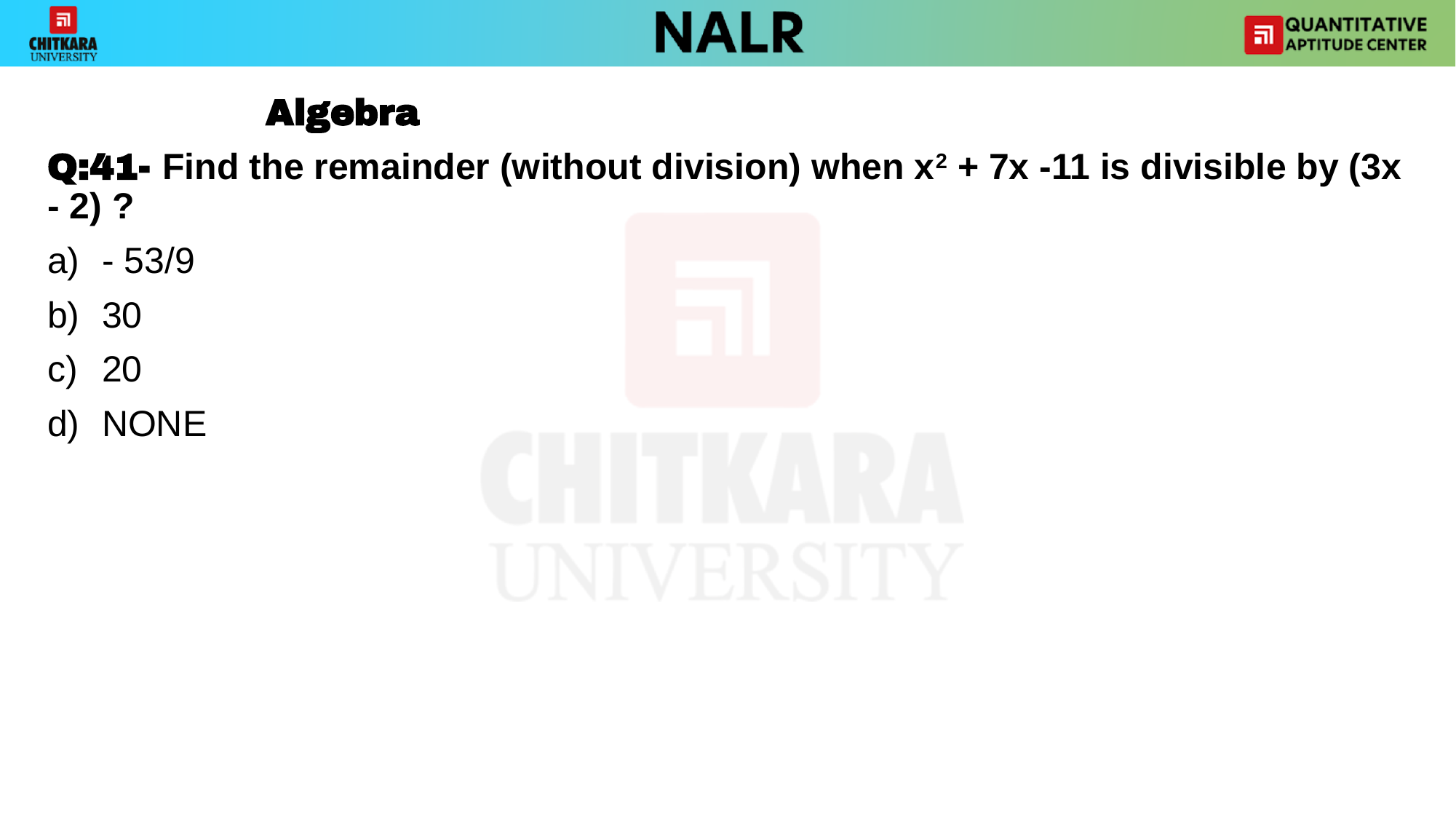

Algebra
Q:41- Find the remainder (without division) when x2 + 7x -11 is divisible by (3x - 2) ?
- 53/9
30
20
NONE